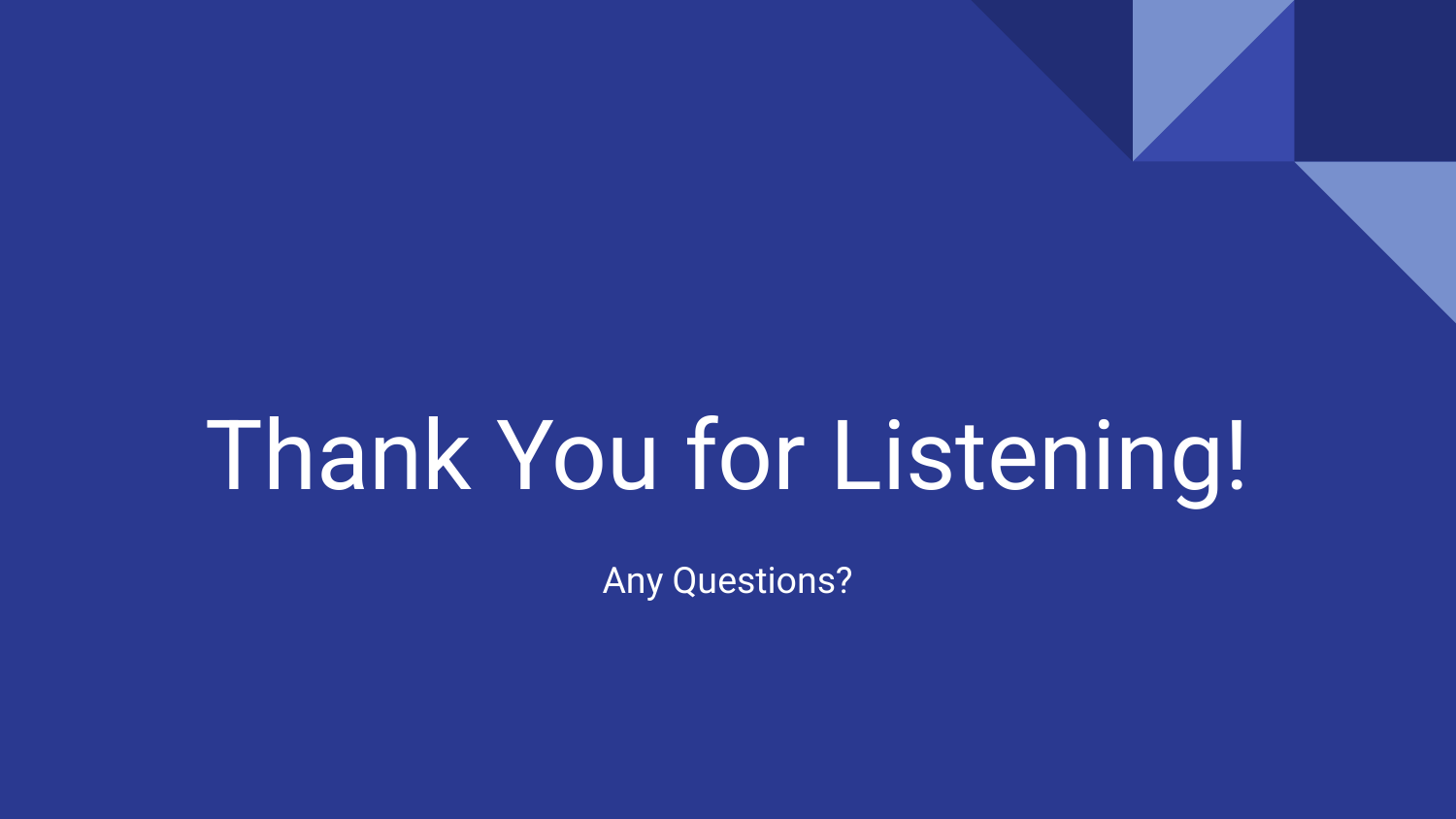

# Thank You for Listening!
Any Questions?